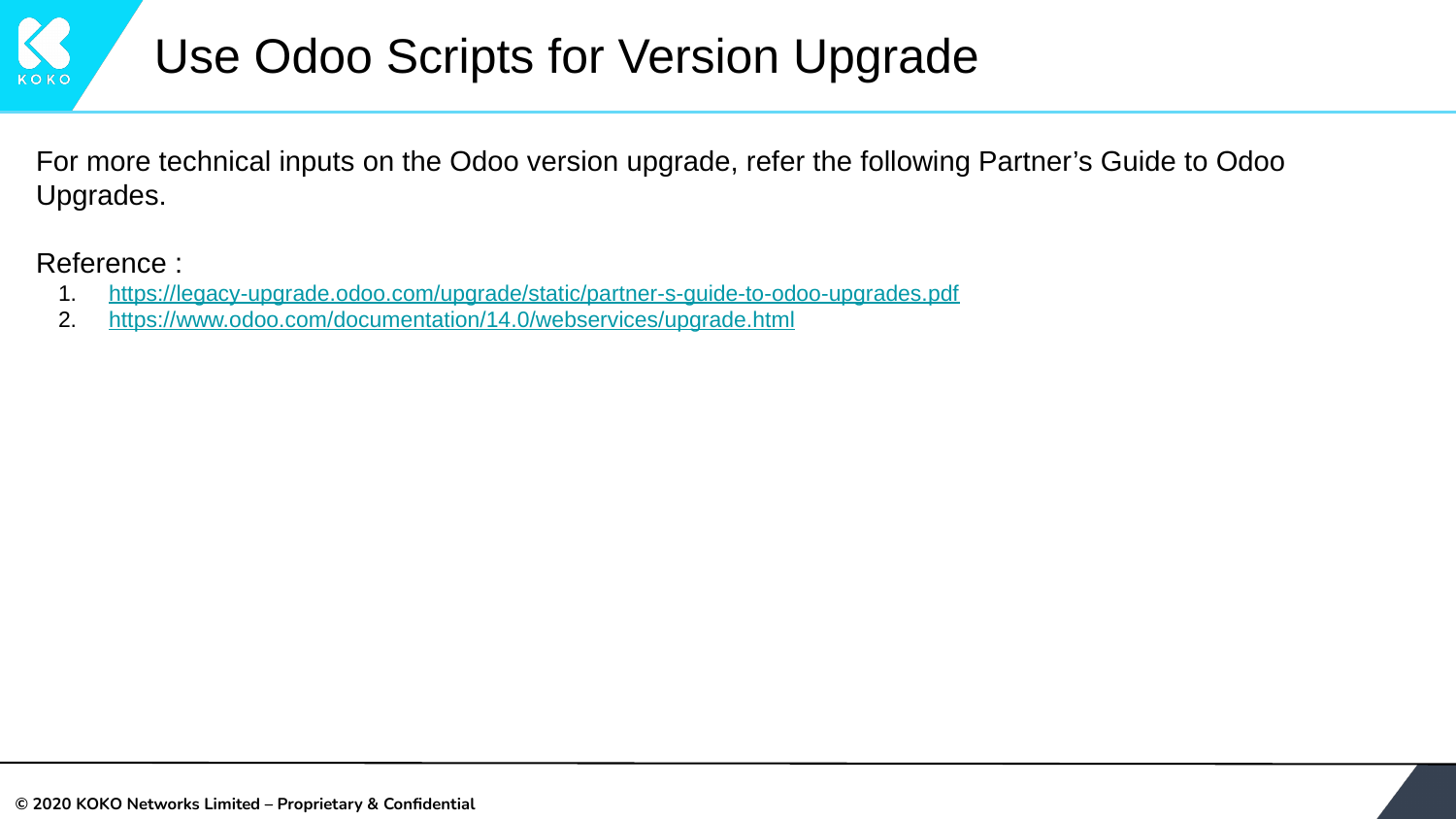

# Use Odoo Scripts for Version Upgrade
For more technical inputs on the Odoo version upgrade, refer the following Partner’s Guide to Odoo Upgrades.

Reference :
https://legacy-upgrade.odoo.com/upgrade/static/partner-s-guide-to-odoo-upgrades.pdf
https://www.odoo.com/documentation/14.0/webservices/upgrade.html